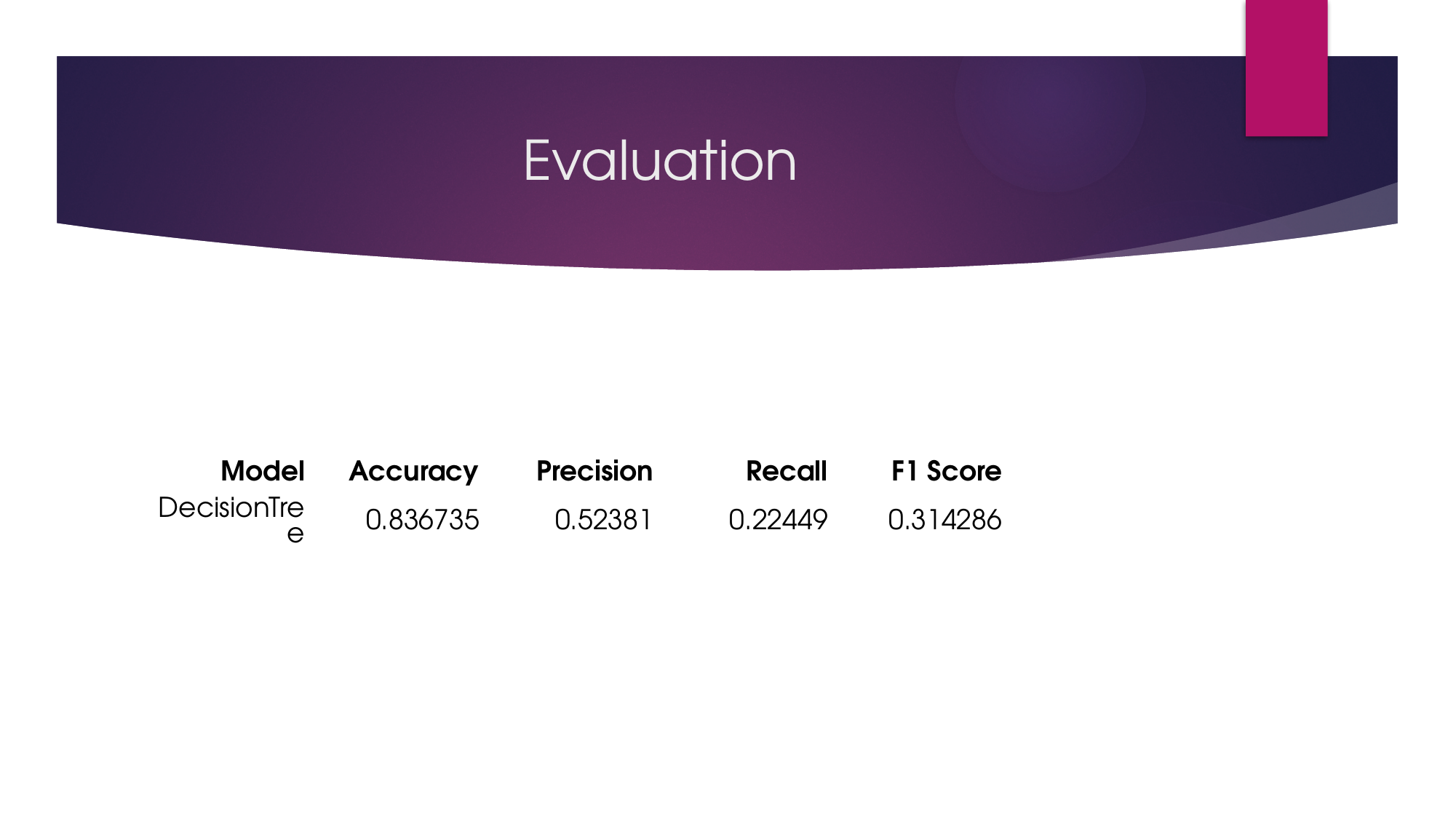

# Evaluation
| Model | Accuracy | Precision | Recall | F1 Score |  |
| --- | --- | --- | --- | --- | --- |
| DecisionTree | 0.836735 | 0.52381 | 0.22449 | 0.314286 |  |